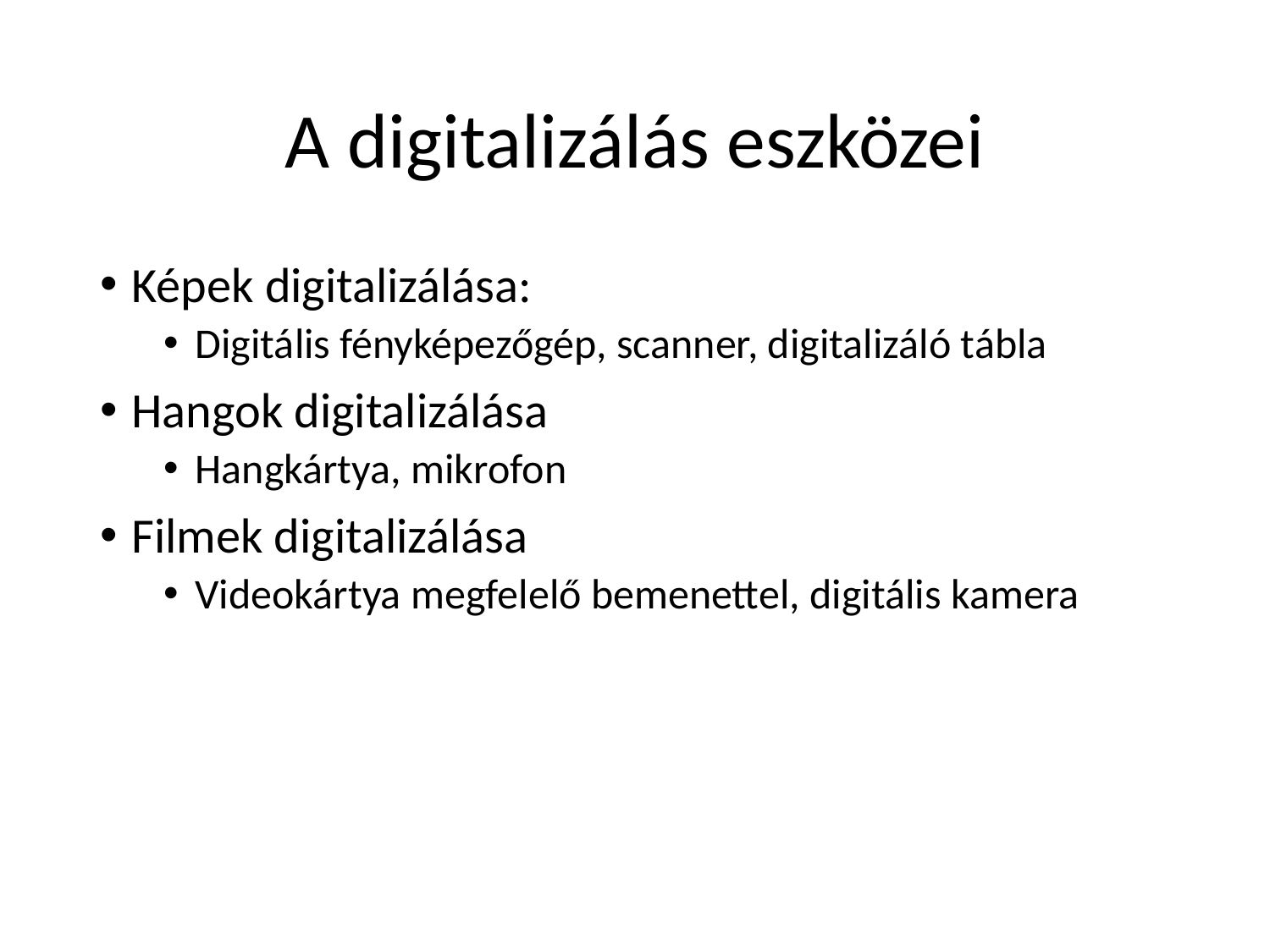

# A digitalizálás eszközei
Képek digitalizálása:
Digitális fényképezőgép, scanner, digitalizáló tábla
Hangok digitalizálása
Hangkártya, mikrofon
Filmek digitalizálása
Videokártya megfelelő bemenettel, digitális kamera